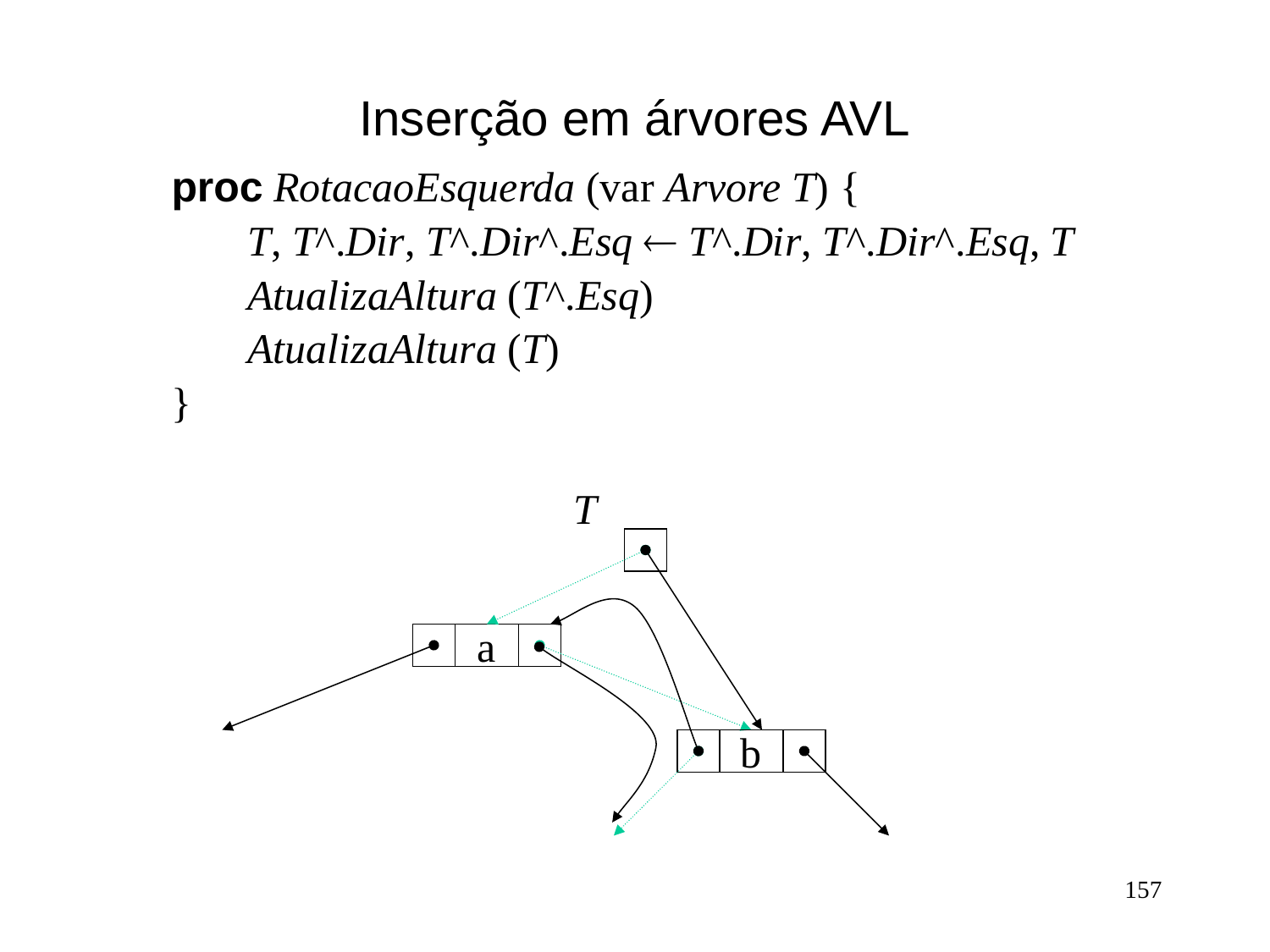

# Inserção em árvores AVL
proc RotacaoEsquerda (var Arvore T) {
   T, T^.Dir, T^.Dir^.Esq ← T^.Dir, T^.Dir^.Esq, T
   AtualizaAltura (T^.Esq)
   AtualizaAltura (T)
}

T

a

b

T

a

b

T

a

b

T

a

b

157